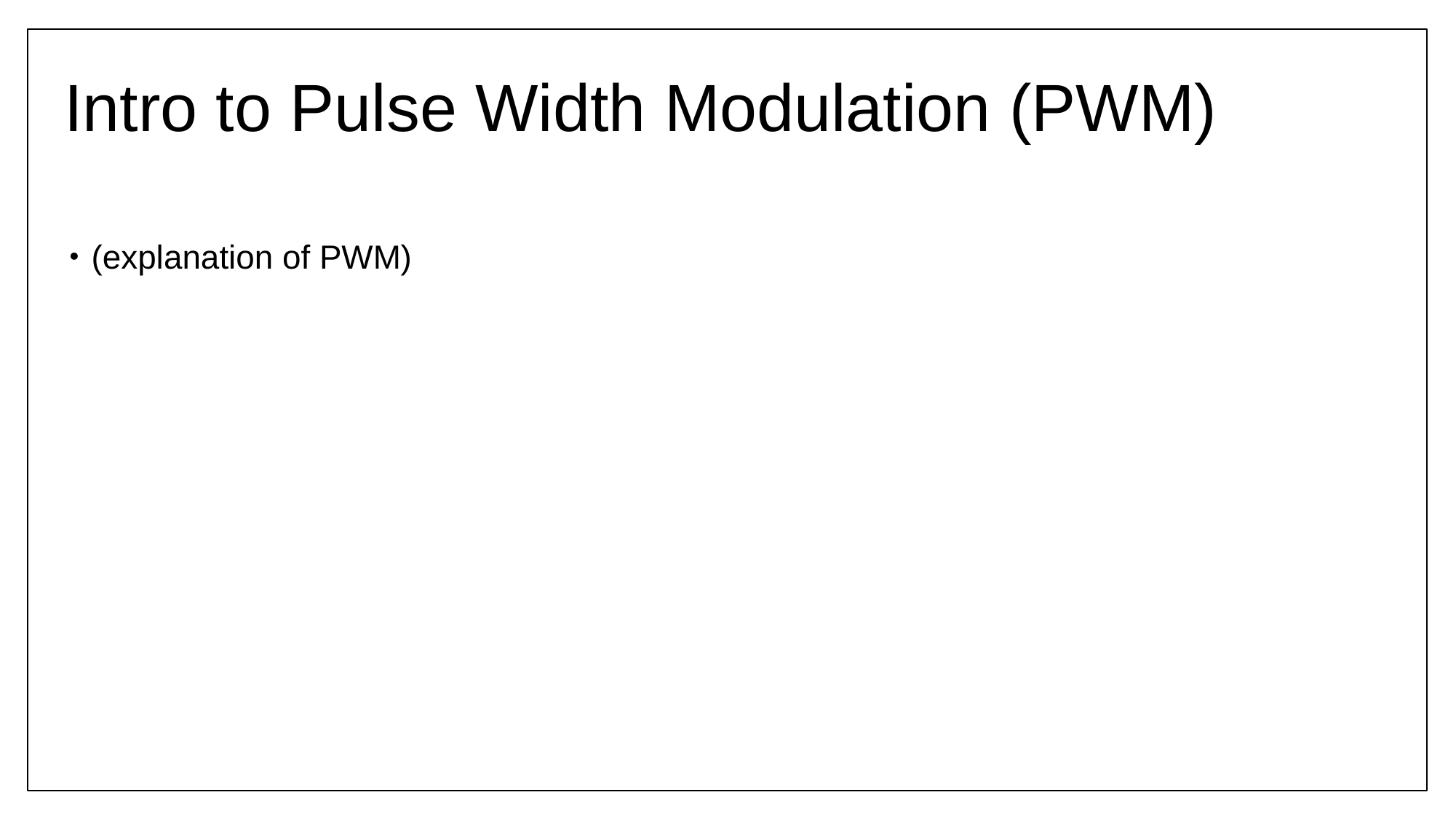

# Intro to Pulse Width Modulation (PWM)
(explanation of PWM)